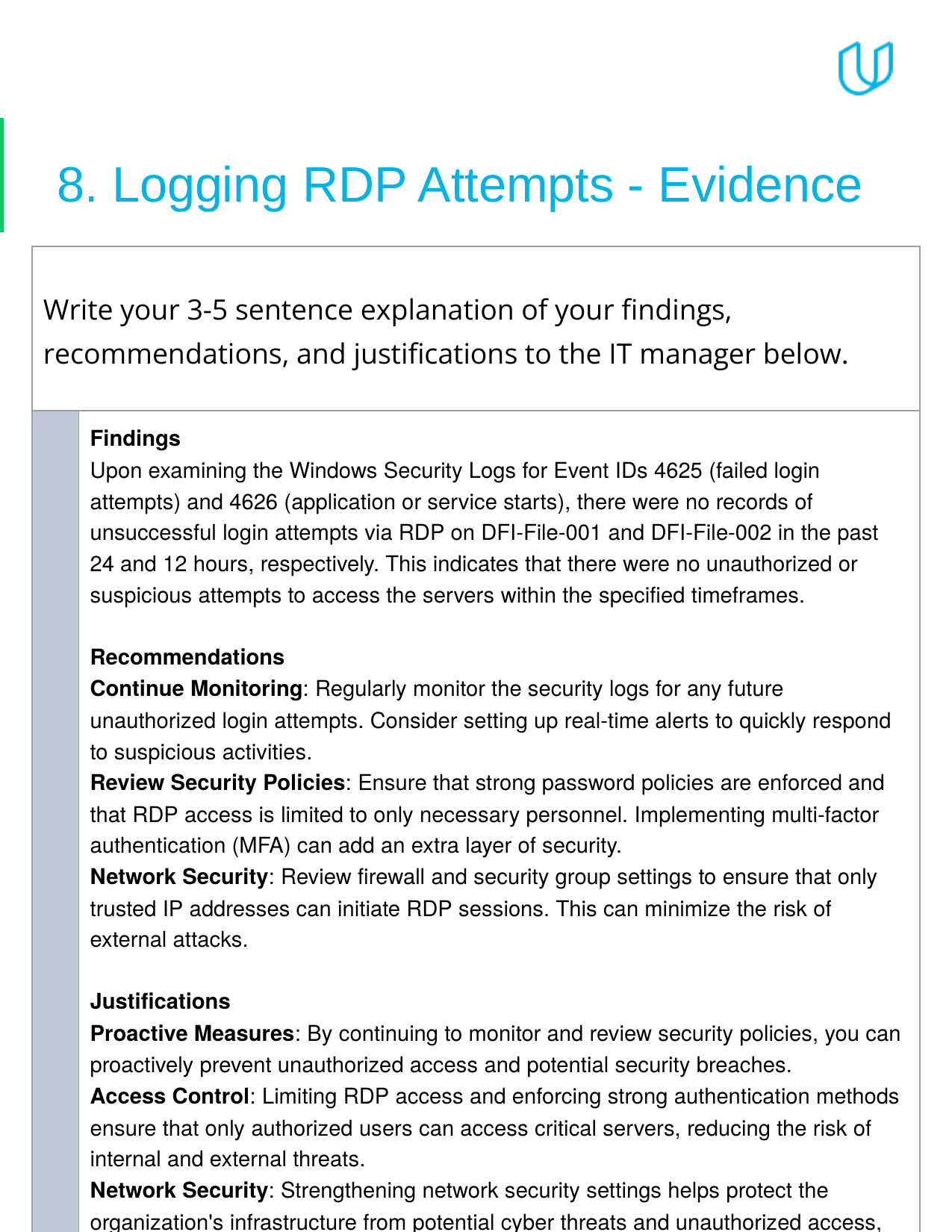

# 8. Logging RDP Attempts - Evidence
| Write your 3-5 sentence explanation of your findings, recommendations, and justifications to the IT manager below. |  |  |  |
| --- | --- | --- | --- |
|  | Findings Upon examining the Windows Security Logs for Event IDs 4625 (failed login attempts) and 4626 (application or service starts), there were no records of unsuccessful login attempts via RDP on DFI-File-001 and DFI-File-002 in the past 24 and 12 hours, respectively. This indicates that there were no unauthorized or suspicious attempts to access the servers within the specified timeframes. Recommendations Continue Monitoring: Regularly monitor the security logs for any future unauthorized login attempts. Consider setting up real-time alerts to quickly respond to suspicious activities. Review Security Policies: Ensure that strong password policies are enforced and that RDP access is limited to only necessary personnel. Implementing multi-factor authentication (MFA) can add an extra layer of security. Network Security: Review firewall and security group settings to ensure that only trusted IP addresses can initiate RDP sessions. This can minimize the risk of external attacks. Justifications Proactive Measures: By continuing to monitor and review security policies, you can proactively prevent unauthorized access and potential security breaches. Access Control: Limiting RDP access and enforcing strong authentication methods ensure that only authorized users can access critical servers, reducing the risk of internal and external threats. Network Security: Strengthening network security settings helps protect the organization's infrastructure from potential cyber threats and unauthorized access, ensuring data integrity and confidentiality. |
| --- | --- |